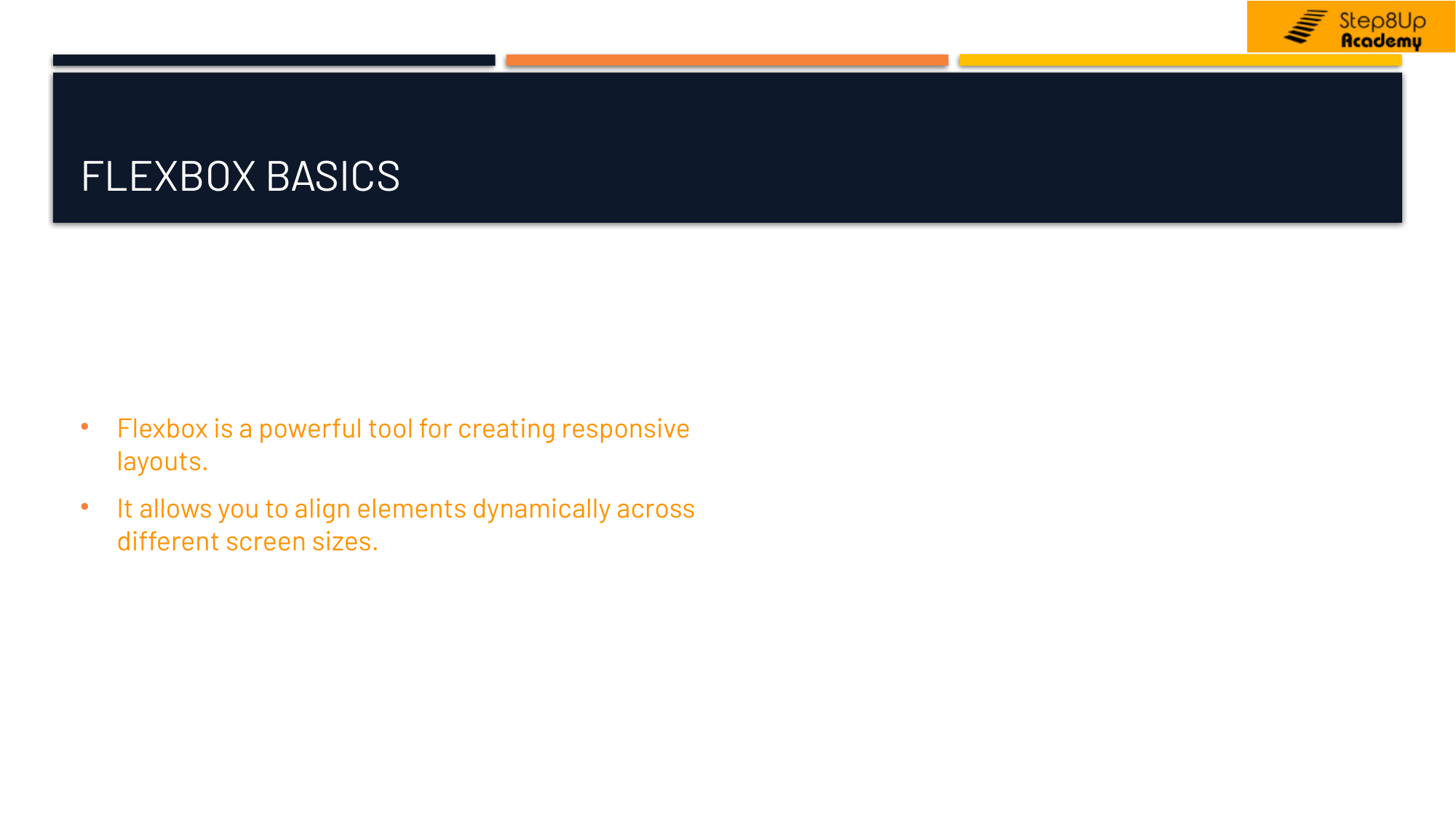

# Flexbox Basics
Flexbox is a powerful tool for creating responsive layouts.
It allows you to align elements dynamically across different screen sizes.